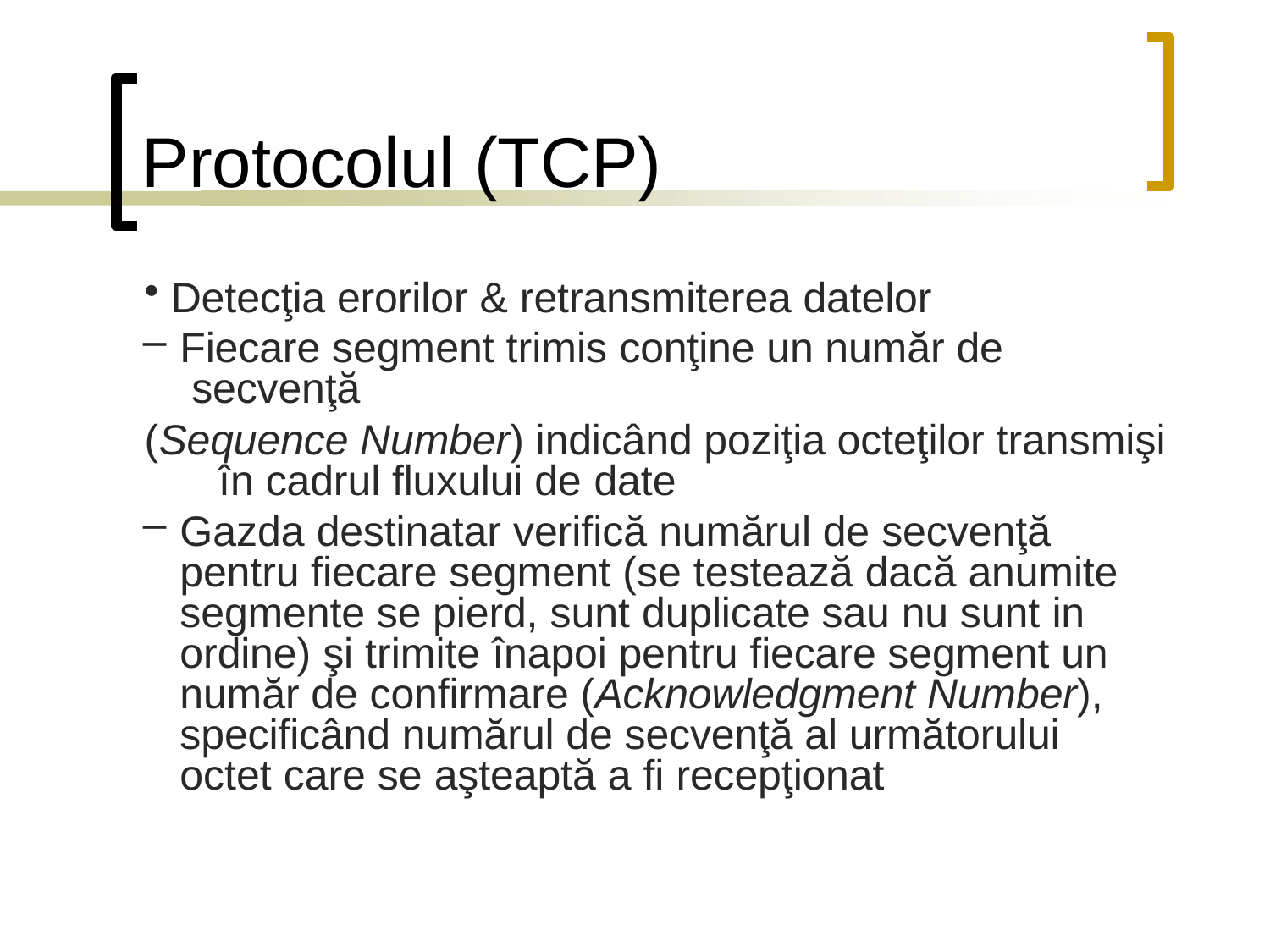

# Protocolul (TCP)

Detecţia erorilor & retransmiterea datelor
Fiecare segment trimis conţine un număr de  secvenţă
(Sequence Number) indicând poziţia octeţilor transmişi  în cadrul fluxului de date
Gazda destinatar verifică numărul de secvenţă  pentru fiecare segment (se testează dacă anumite  segmente se pierd, sunt duplicate sau nu sunt in  ordine) şi trimite înapoi pentru fiecare segment un  număr de confirmare (Acknowledgment Number),  specificând numărul de secvenţă al următorului  octet care se aşteaptă a fi recepţionat